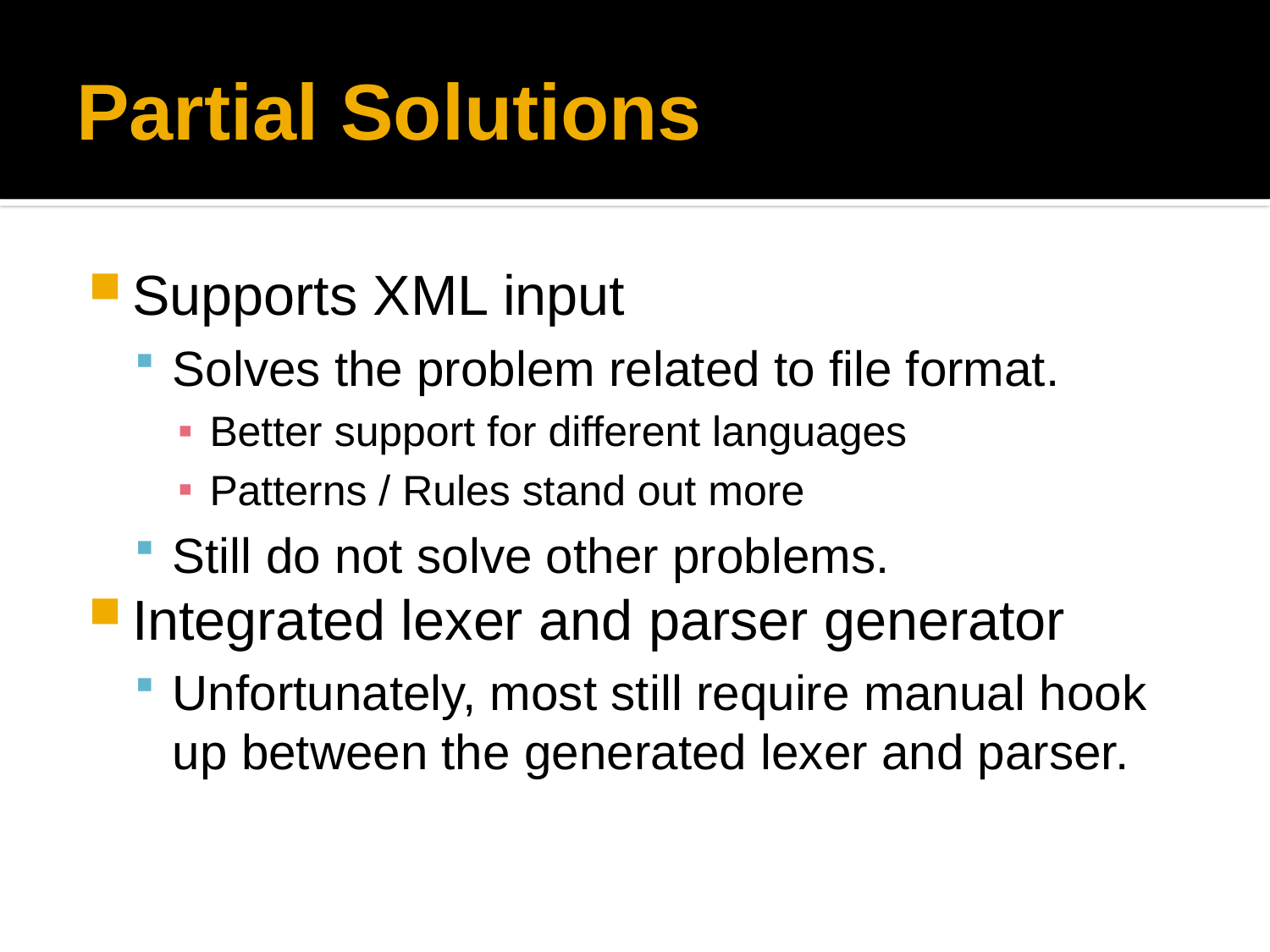

# Partial Solutions
Supports XML input
Solves the problem related to file format.
Better support for different languages
Patterns / Rules stand out more
Still do not solve other problems.
Integrated lexer and parser generator
Unfortunately, most still require manual hook up between the generated lexer and parser.